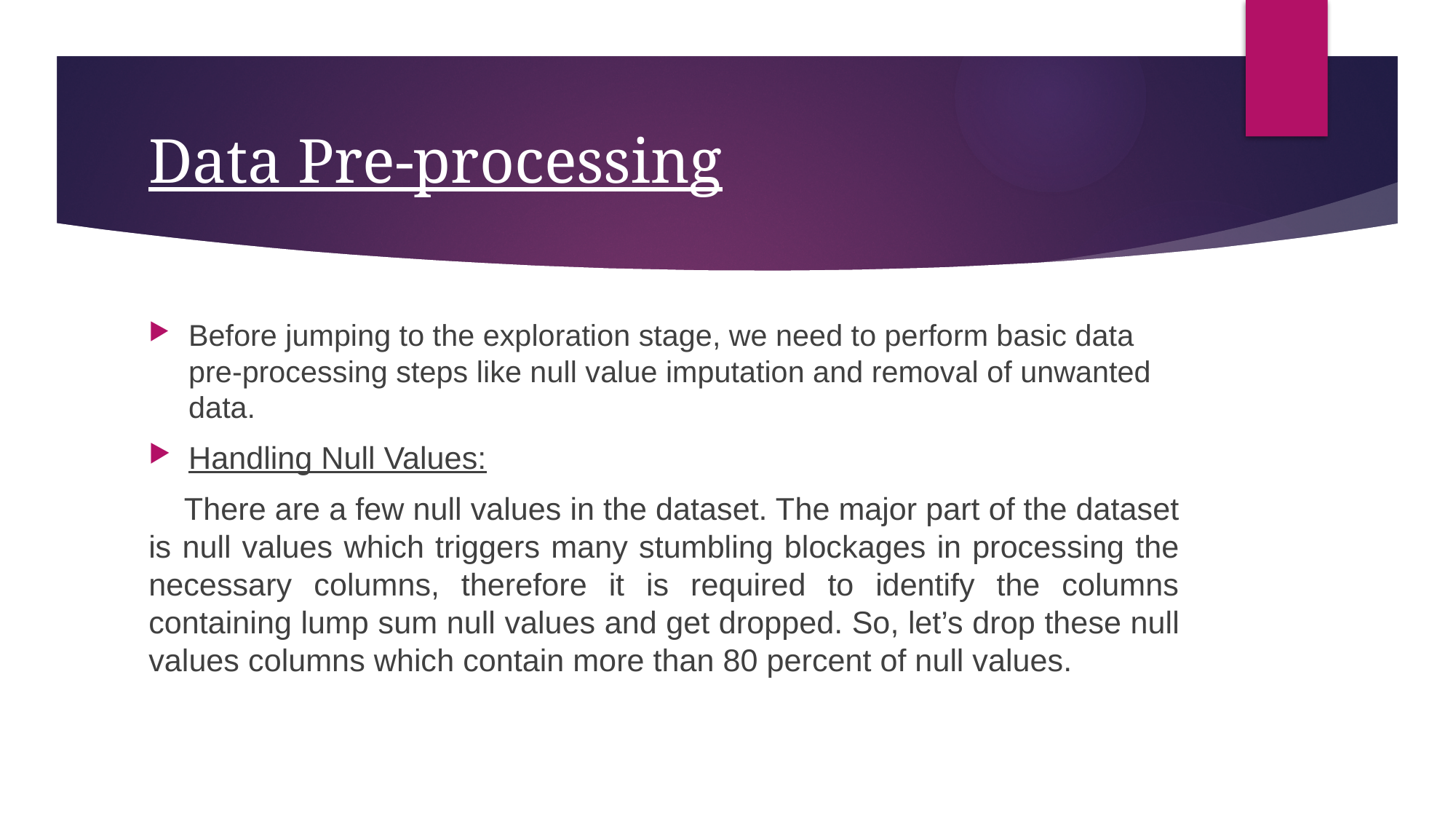

# Data Pre-processing
Before jumping to the exploration stage, we need to perform basic data pre-processing steps like null value imputation and removal of unwanted data.
Handling Null Values:
    There are a few null values in the dataset. The major part of the dataset is null values which triggers many stumbling blockages in processing the necessary columns, therefore it is required to identify the columns containing lump sum null values and get dropped. So, let’s drop these null values columns which contain more than 80 percent of null values.